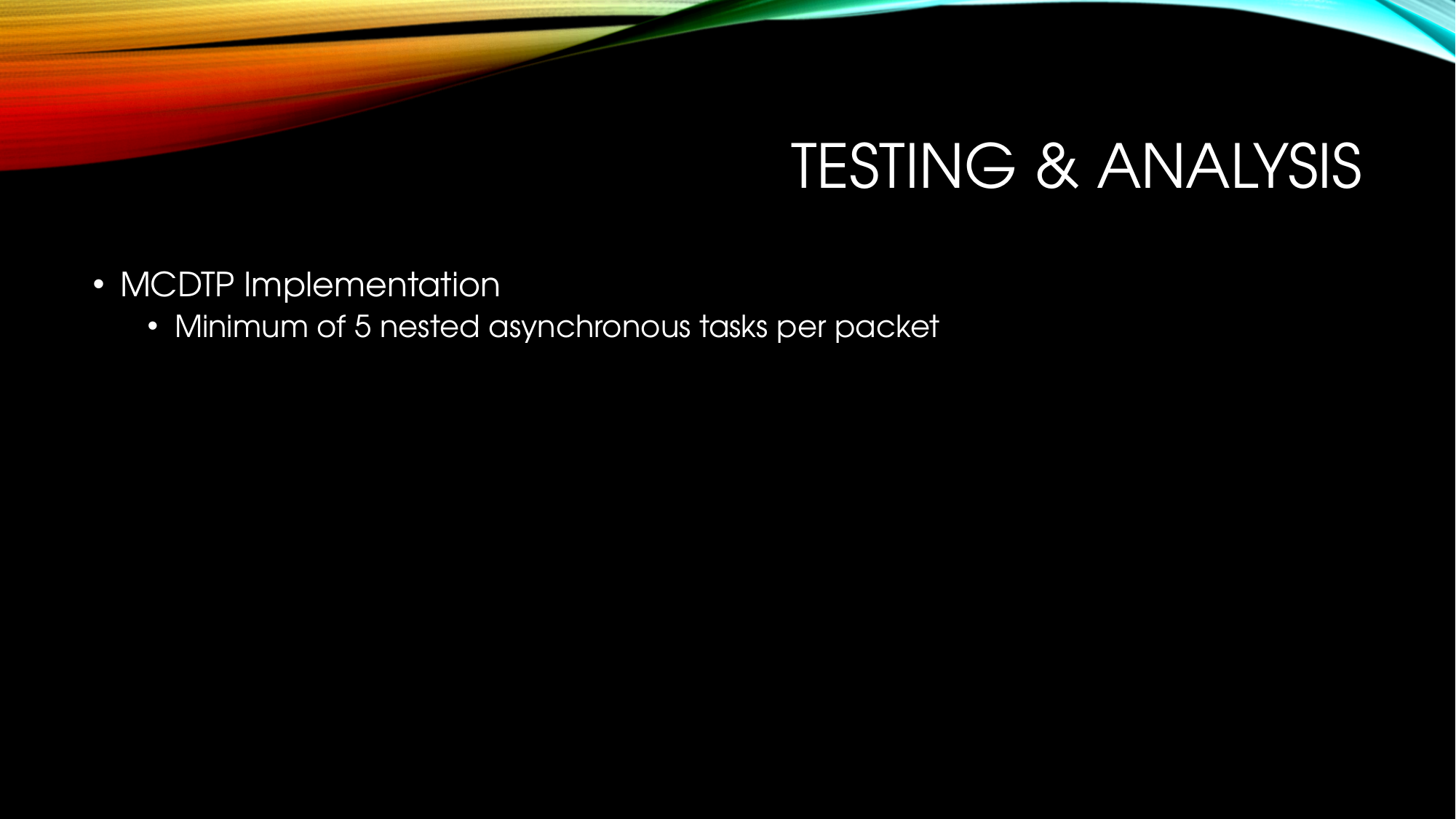

# Testing & Analysis
MCDTP Implementation
Minimum of 5 nested asynchronous tasks per packet